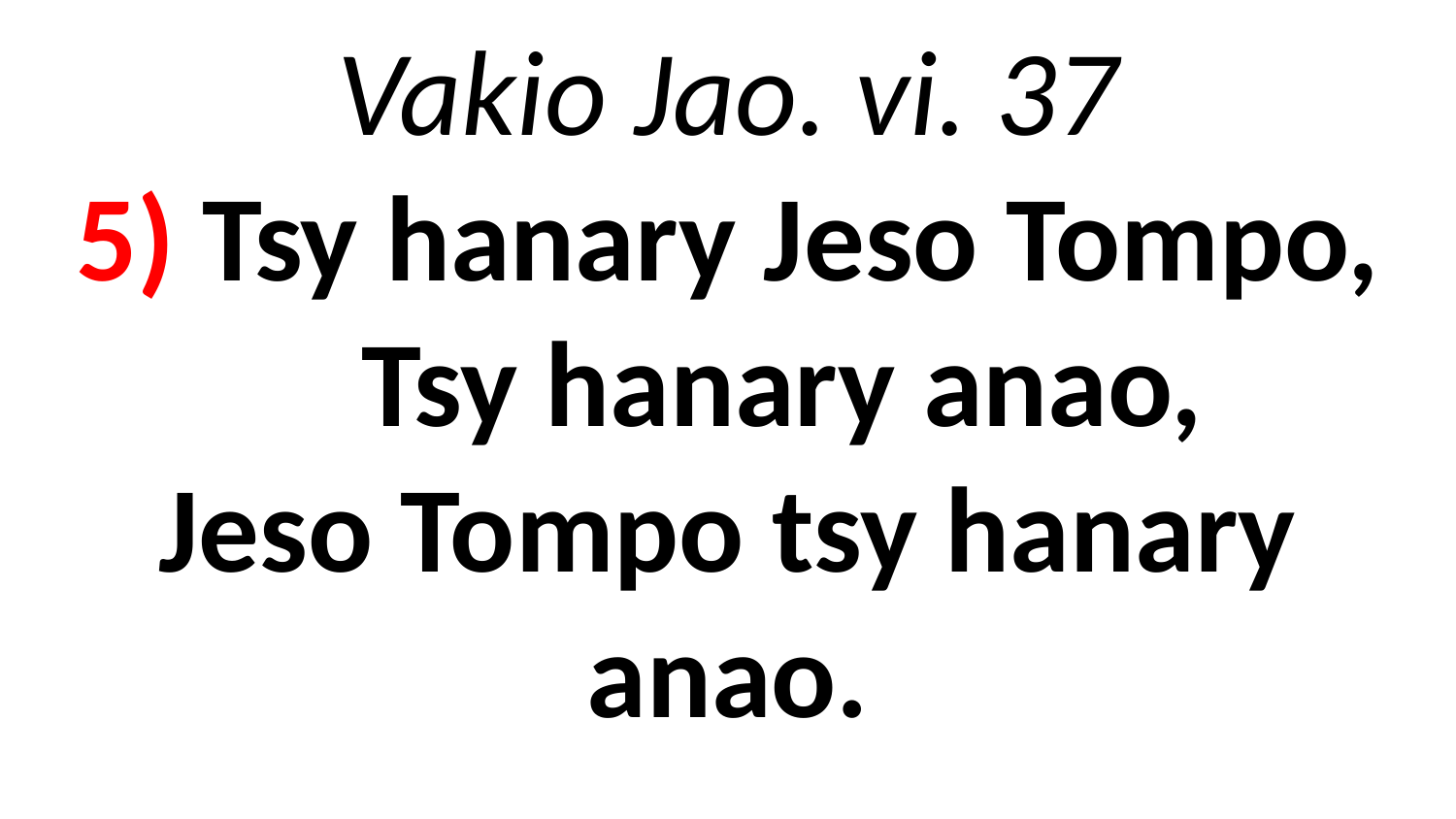

# Vakio Jao. vi. 37 5) Tsy hanary Jeso Tompo, Tsy hanary anao, Jeso Tompo tsy hanary anao.